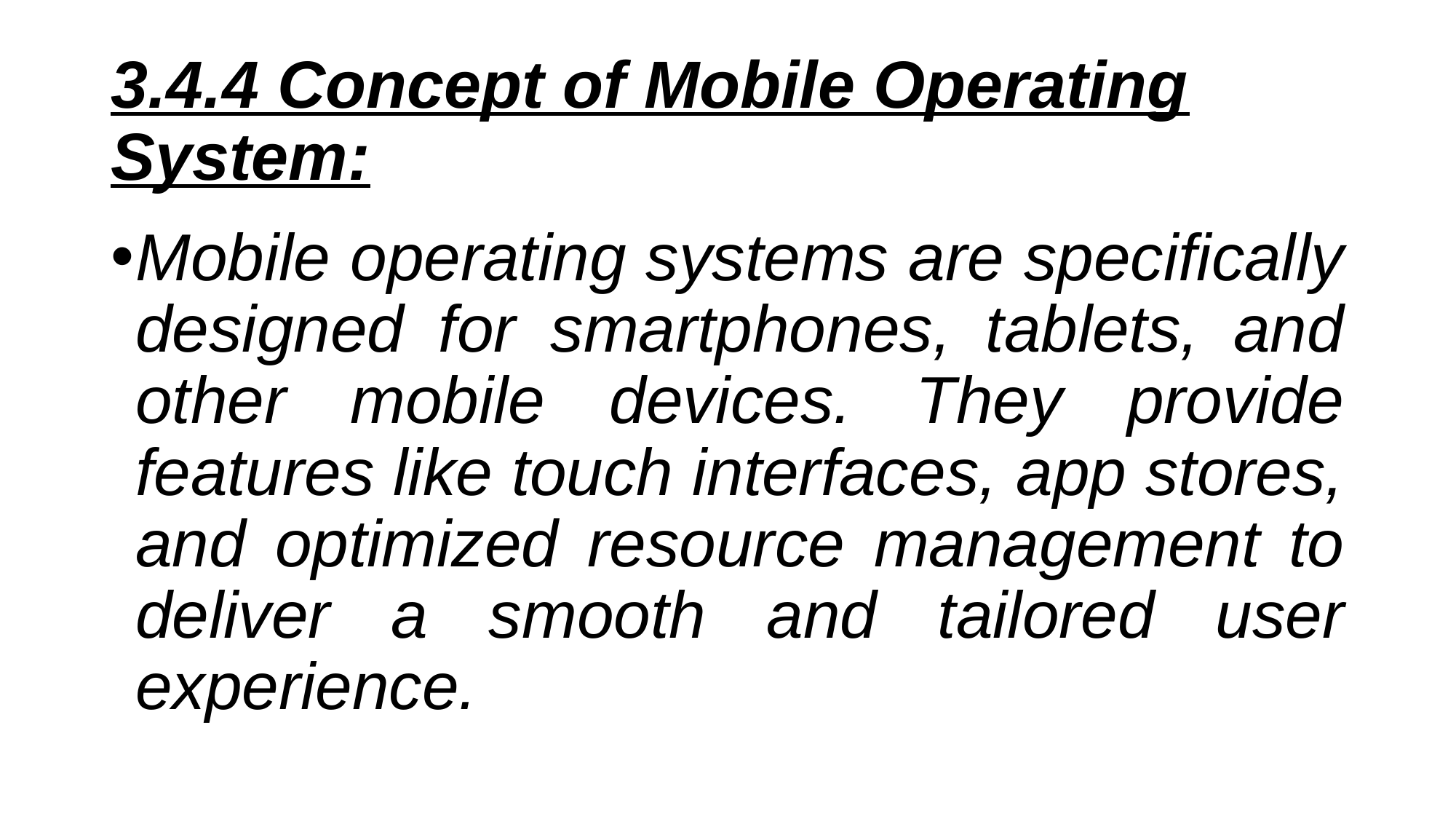

# 3.4.4 Concept of Mobile Operating System:
Mobile operating systems are specifically designed for smartphones, tablets, and other mobile devices. They provide features like touch interfaces, app stores, and optimized resource management to deliver a smooth and tailored user experience.